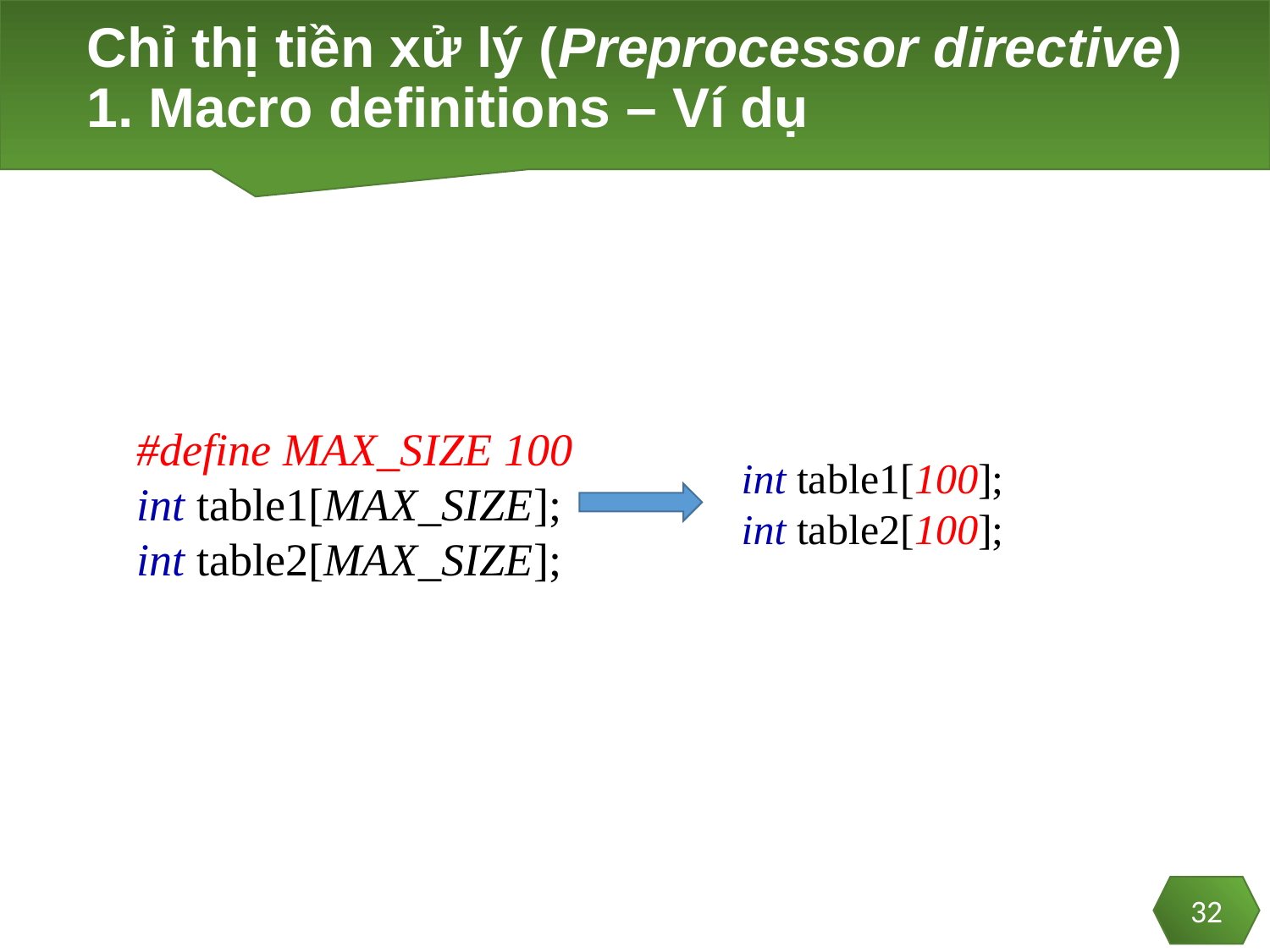

# Chỉ thị tiền xử lý (Preprocessor directive) 1. Macro definitions – Ví dụ
#define MAX_SIZE 100
int table1[MAX_SIZE];
int table2[MAX_SIZE];
int table1[100];
int table2[100];